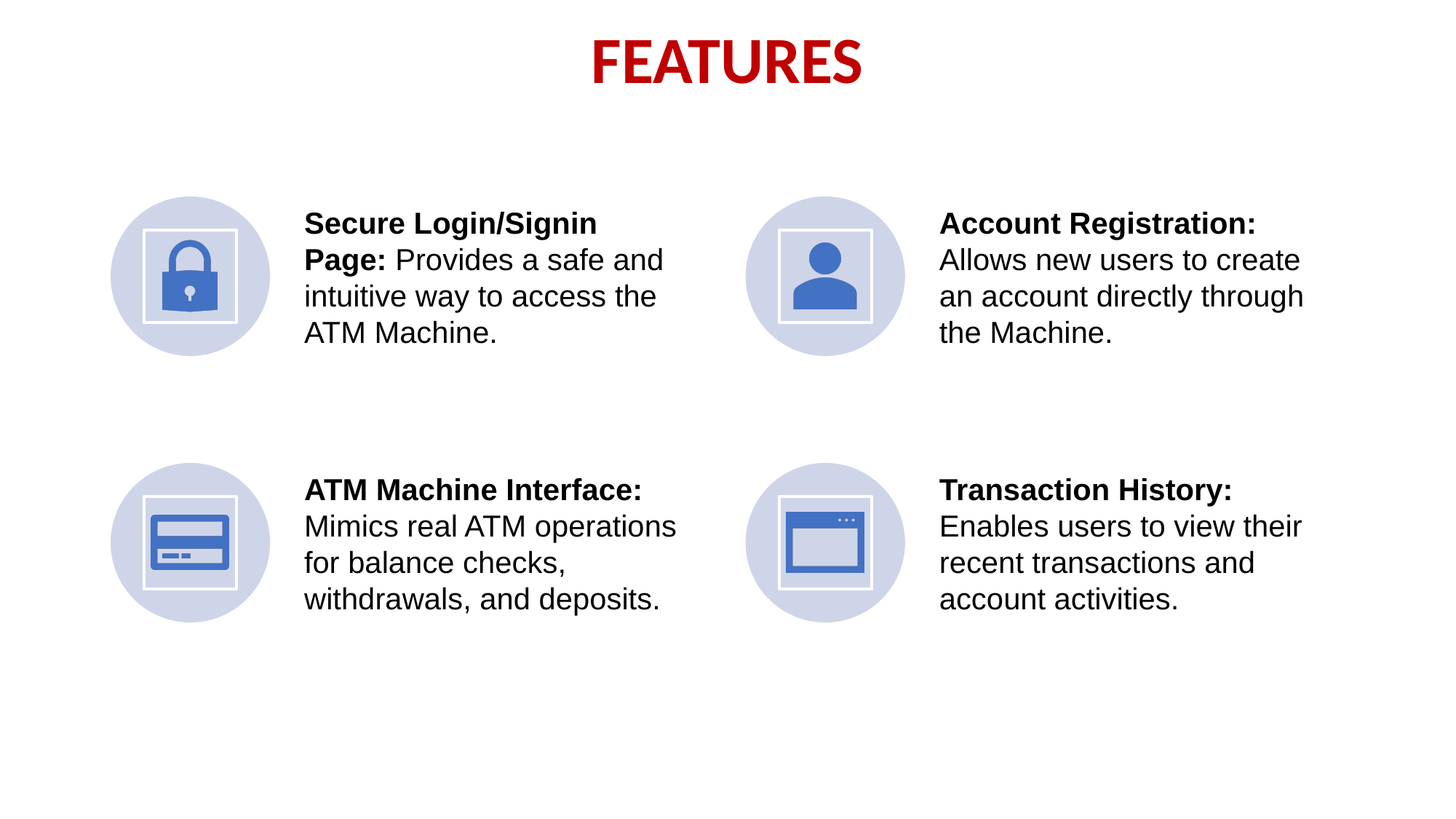

# FEATURES
Secure Login/Signin Page: Provides a safe and intuitive way to access the ATM Machine.
Account Registration: Allows new users to create an account directly through the Machine.
ATM Machine Interface: Mimics real ATM operations for balance checks, withdrawals, and deposits.
Transaction History: Enables users to view their recent transactions and account activities.